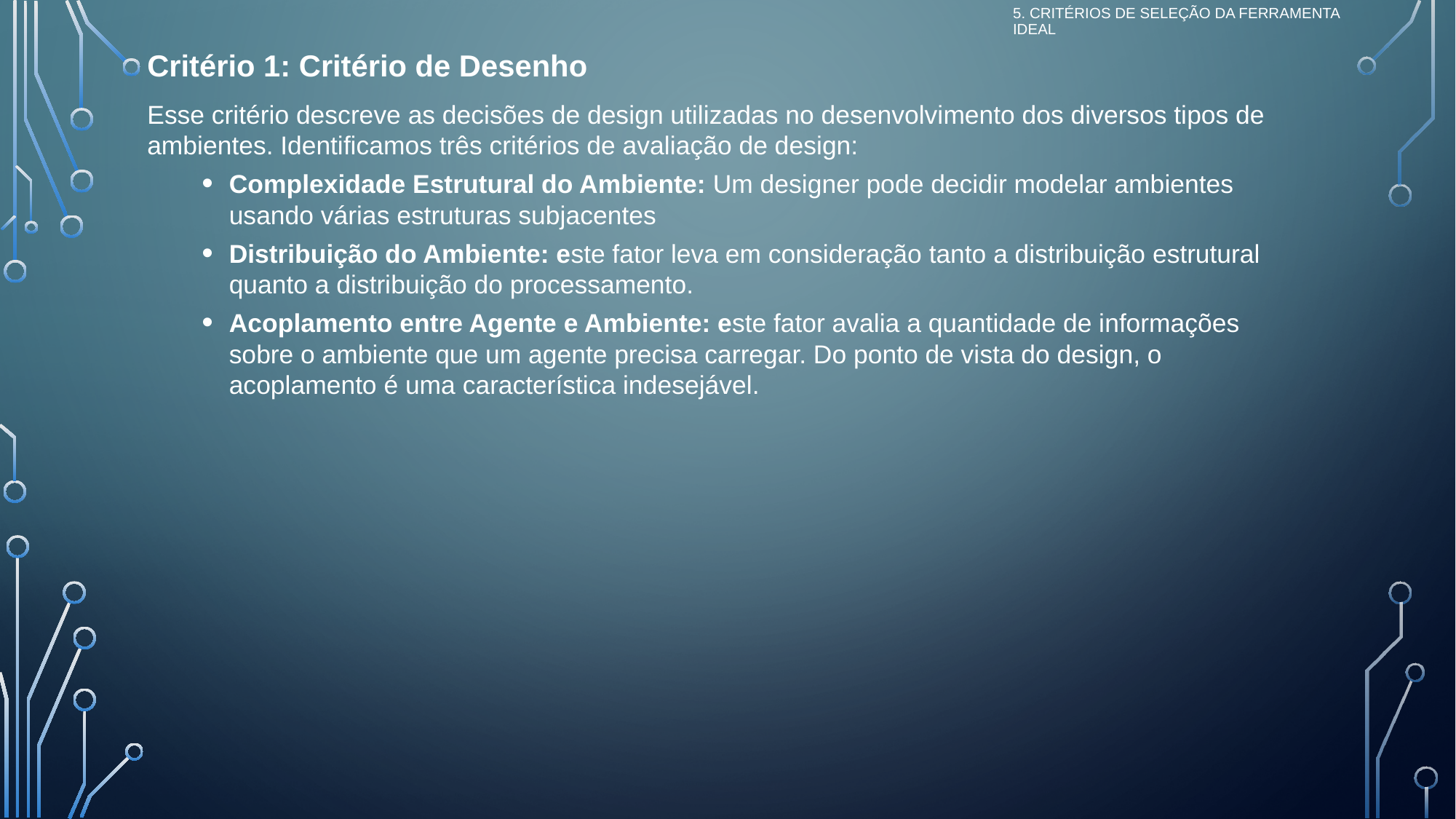

5. Critérios de Seleção da Ferramenta Ideal
Critério 1: Critério de Desenho
Esse critério descreve as decisões de design utilizadas no desenvolvimento dos diversos tipos de ambientes. Identificamos três critérios de avaliação de design:
Complexidade Estrutural do Ambiente: Um designer pode decidir modelar ambientes usando várias estruturas subjacentes
Distribuição do Ambiente: este fator leva em consideração tanto a distribuição estrutural quanto a distribuição do processamento.
Acoplamento entre Agente e Ambiente: este fator avalia a quantidade de informações sobre o ambiente que um agente precisa carregar. Do ponto de vista do design, o acoplamento é uma característica indesejável.